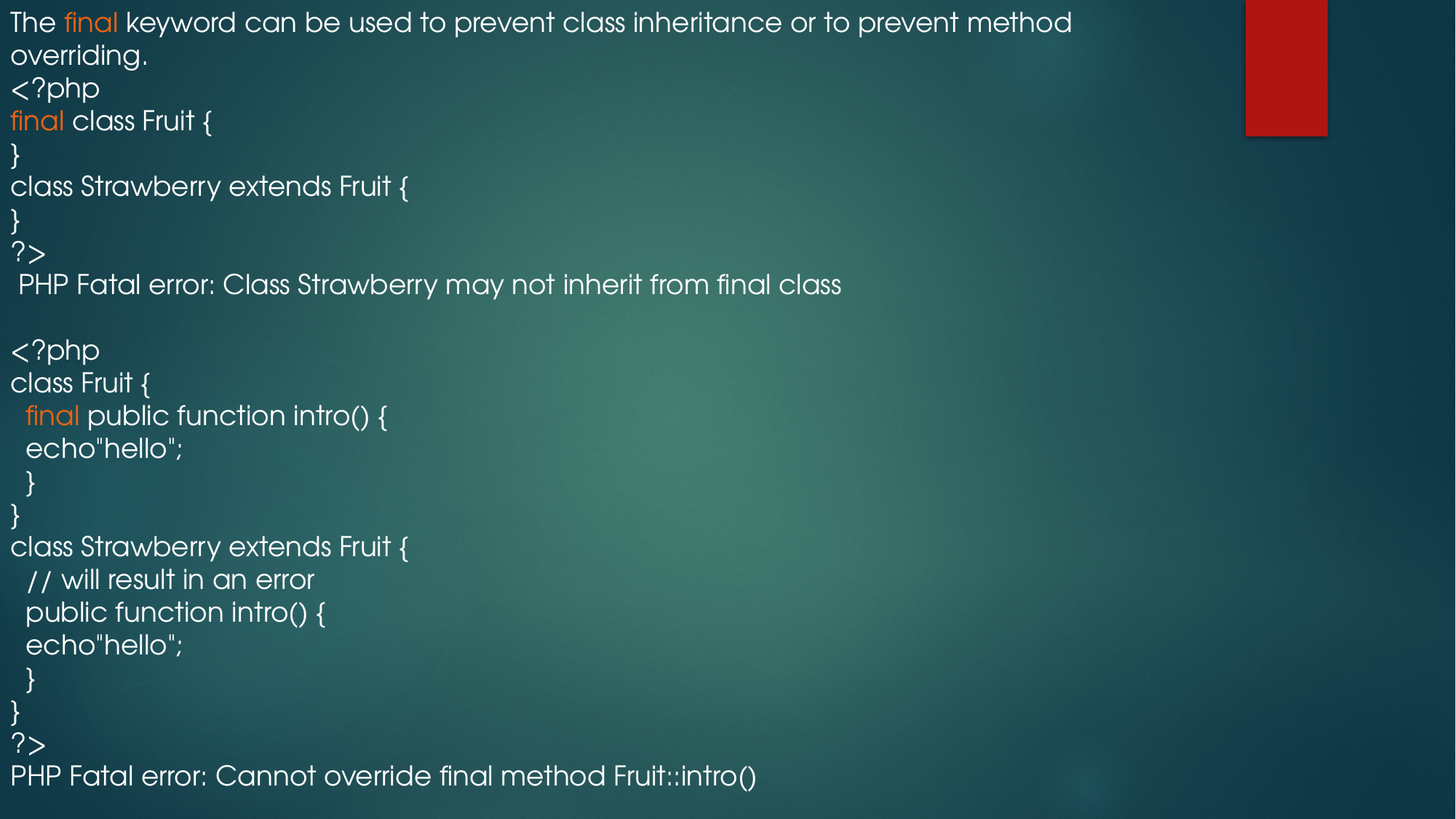

The final keyword can be used to prevent class inheritance or to prevent method overriding.
<?php
final class Fruit {
}
class Strawberry extends Fruit {
}
?>
 PHP Fatal error: Class Strawberry may not inherit from final class

<?php
class Fruit {
  final public function intro() {
  echo"hello";
  }
}
class Strawberry extends Fruit {
  // will result in an error
  public function intro() {
  echo"hello";
  }
}
?>
PHP Fatal error: Cannot override final method Fruit::intro()